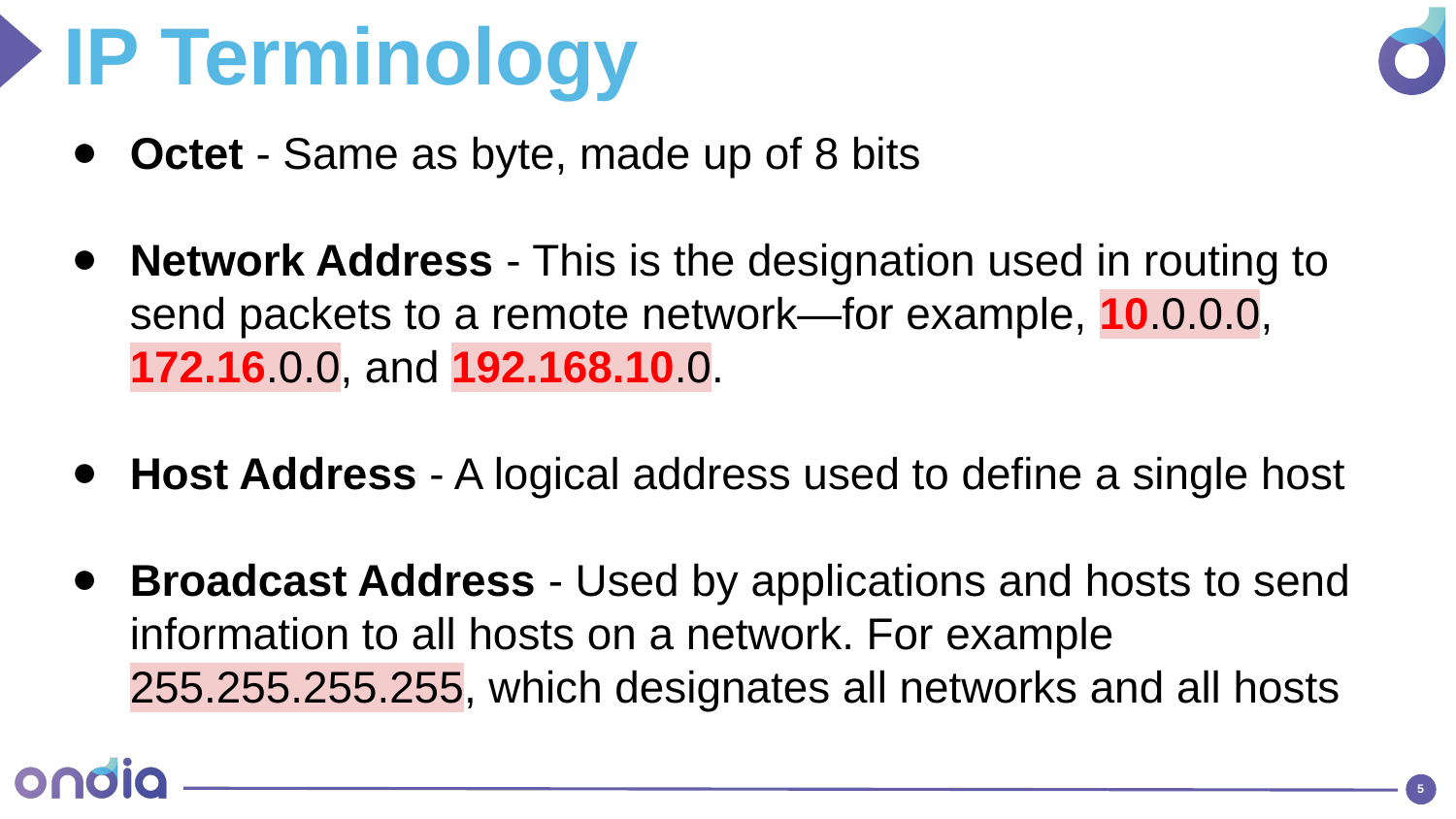

IP Terminology
Octet - Same as byte, made up of 8 bits

Network Address - This is the designation used in routing to send packets to a remote network—for example, 10.0.0.0, 172.16.0.0, and 192.168.10.0.

Host Address - A logical address used to define a single host

Broadcast Address - Used by applications and hosts to send information to all hosts on a network. For example 255.255.255.255, which designates all networks and all hosts